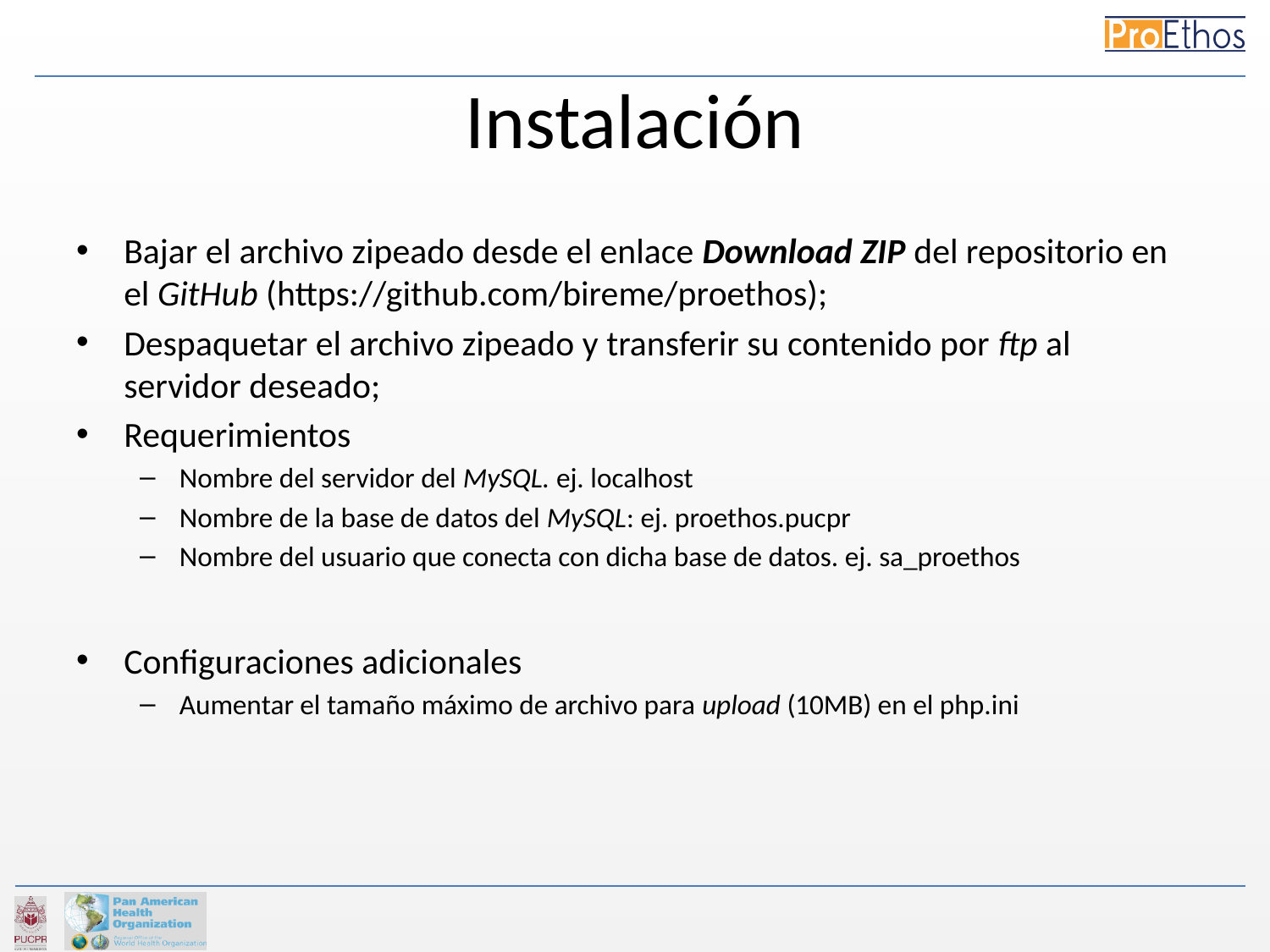

# Instalación
Bajar el archivo zipeado desde el enlace Download ZIP del repositorio en el GitHub (https://github.com/bireme/proethos);
Despaquetar el archivo zipeado y transferir su contenido por ftp al servidor deseado;
Requerimientos
Nombre del servidor del MySQL. ej. localhost
Nombre de la base de datos del MySQL: ej. proethos.pucpr
Nombre del usuario que conecta con dicha base de datos. ej. sa_proethos

Configuraciones adicionales
Aumentar el tamaño máximo de archivo para upload (10MB) en el php.ini